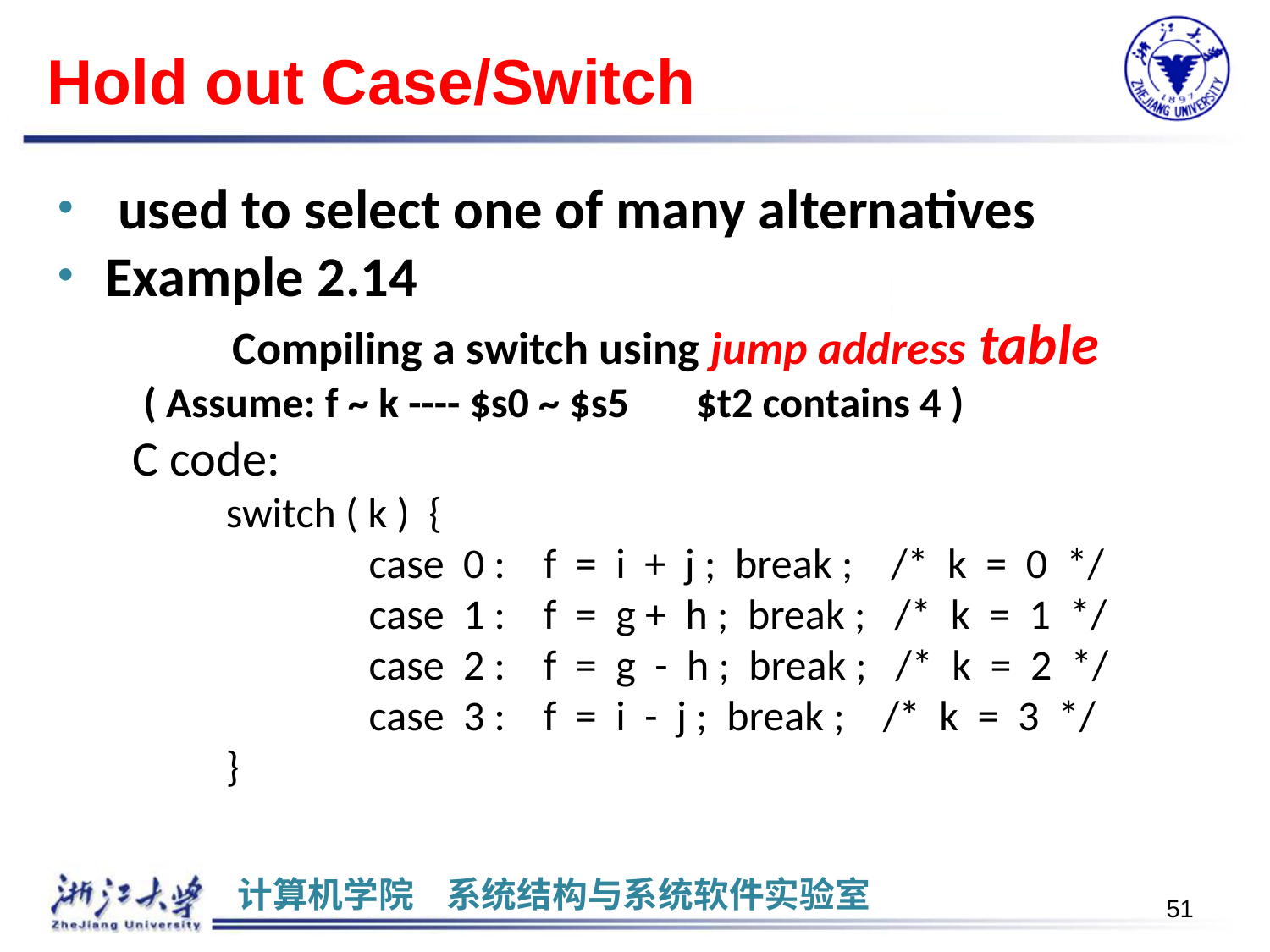

Hold out Case/Switch
 used to select one of many alternatives
Example 2.14
		Compiling a switch using jump address table
         ( Assume: f ~ k ---- $s0 ~ $s5       $t2 contains 4 )
 C code:
           switch ( k )  {
                          case  0 :    f  =  i  +  j ;  break ;    /*  k  =  0  */
                          case  1 :    f  =  g +  h ;  break ;   /*  k  =  1  */
                          case  2 :    f  =  g  -  h ;  break ;   /*  k  =  2  */
                          case  3 :    f  =  i  -  j ;  break ;    /*  k  =  3  */
           }
51